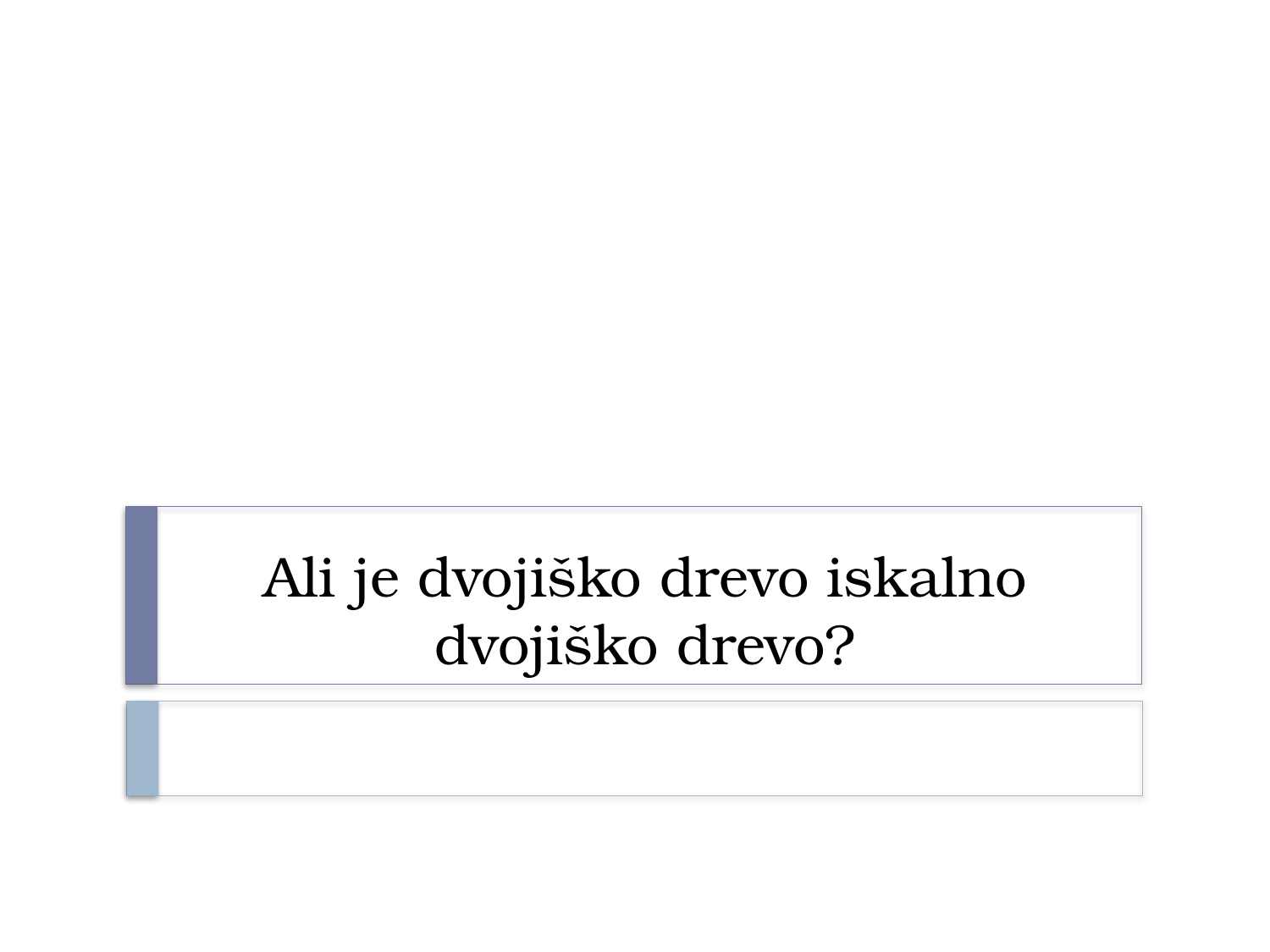

# Ali je dvojiško drevo iskalno dvojiško drevo?